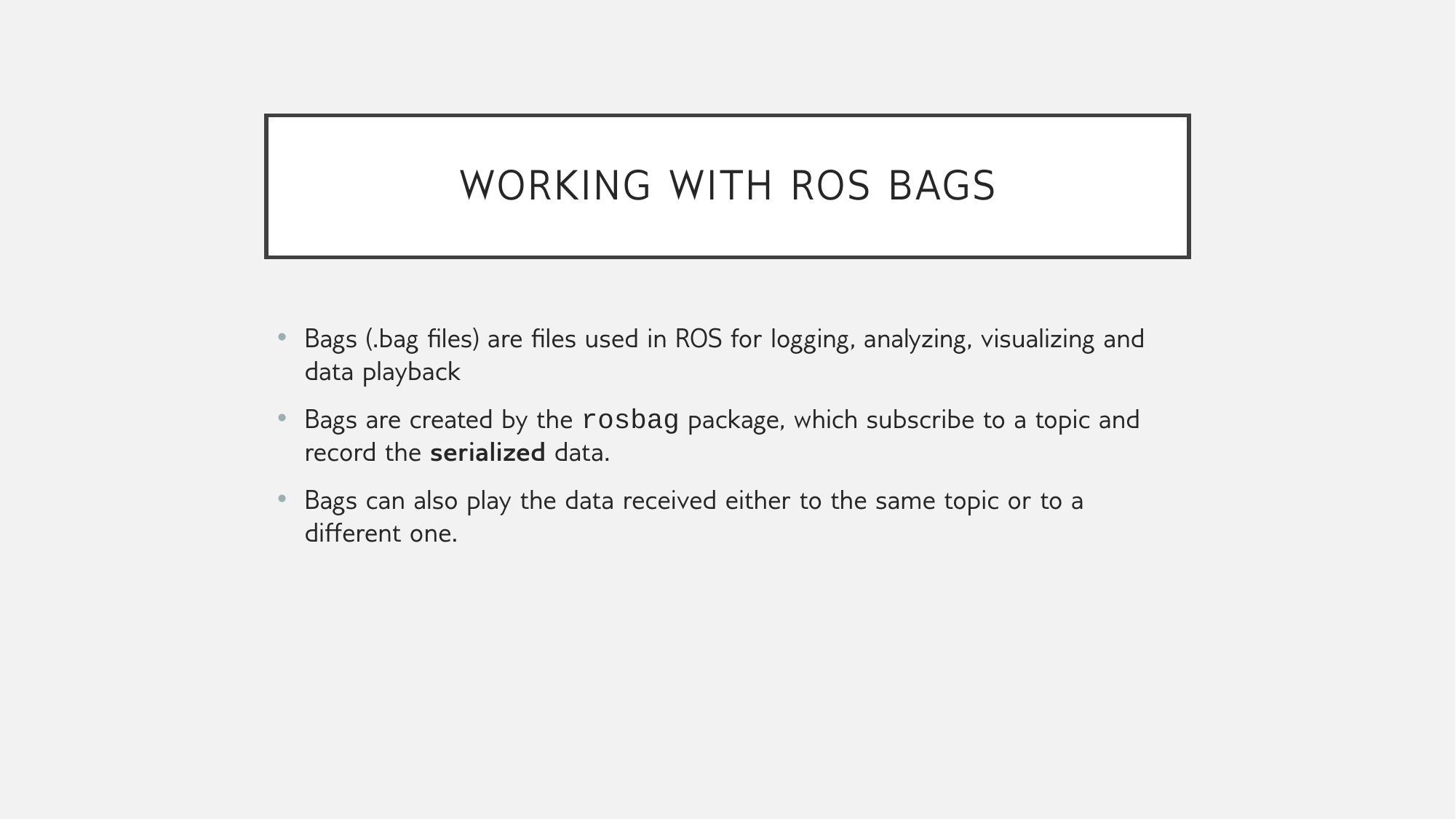

# Working with ros bags
Bags (.bag files) are files used in ROS for logging, analyzing, visualizing and data playback
Bags are created by the rosbag package, which subscribe to a topic and record the serialized data.
Bags can also play the data received either to the same topic or to a different one.